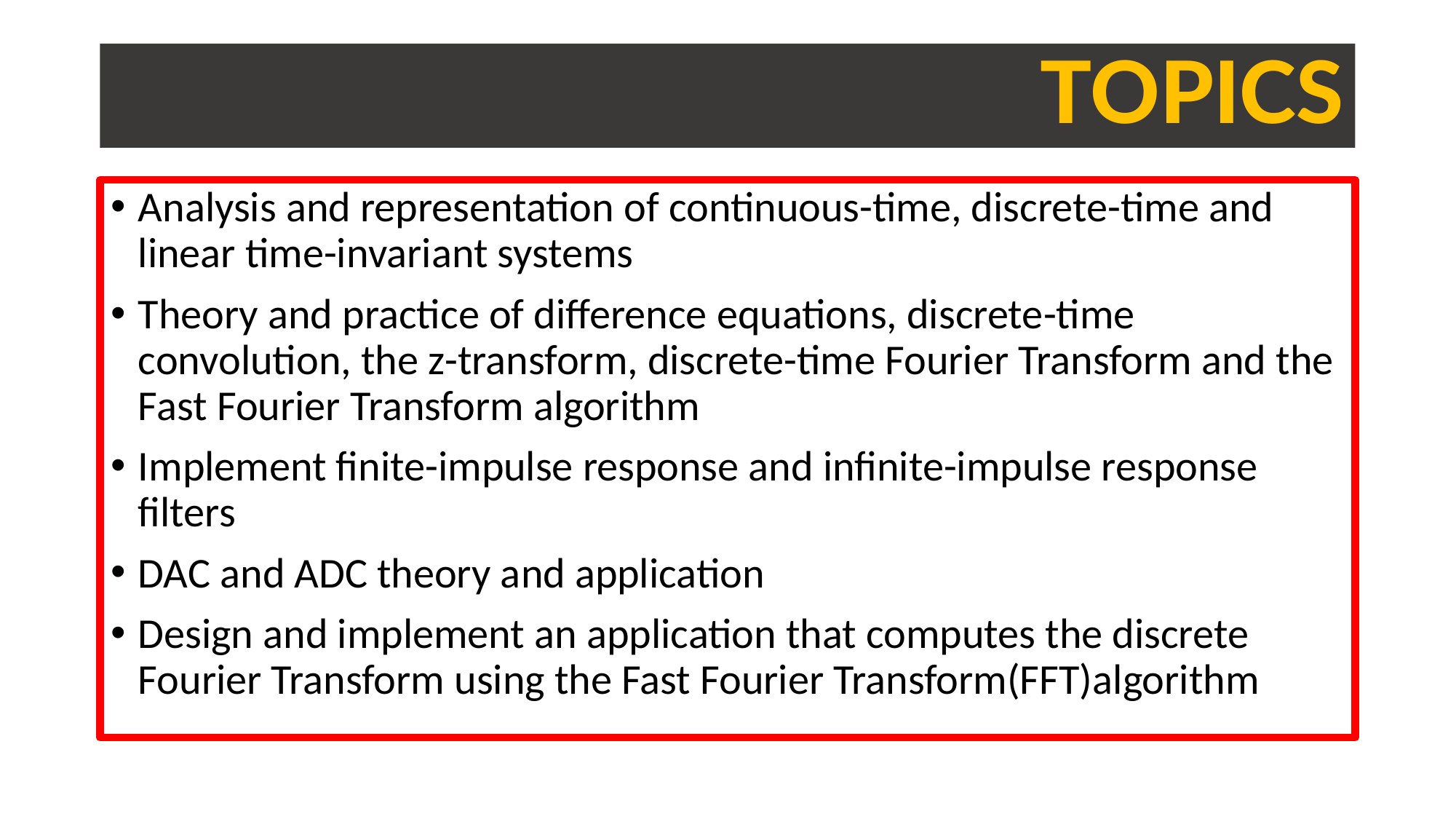

# TOPICS
Analysis and representation of continuous-time, discrete-time and linear time-invariant systems
Theory and practice of difference equations, discrete-time convolution, the z-transform, discrete-time Fourier Transform and the Fast Fourier Transform algorithm
Implement finite-impulse response and infinite-impulse response filters
DAC and ADC theory and application
Design and implement an application that computes the discrete Fourier Transform using the Fast Fourier Transform(FFT)algorithm